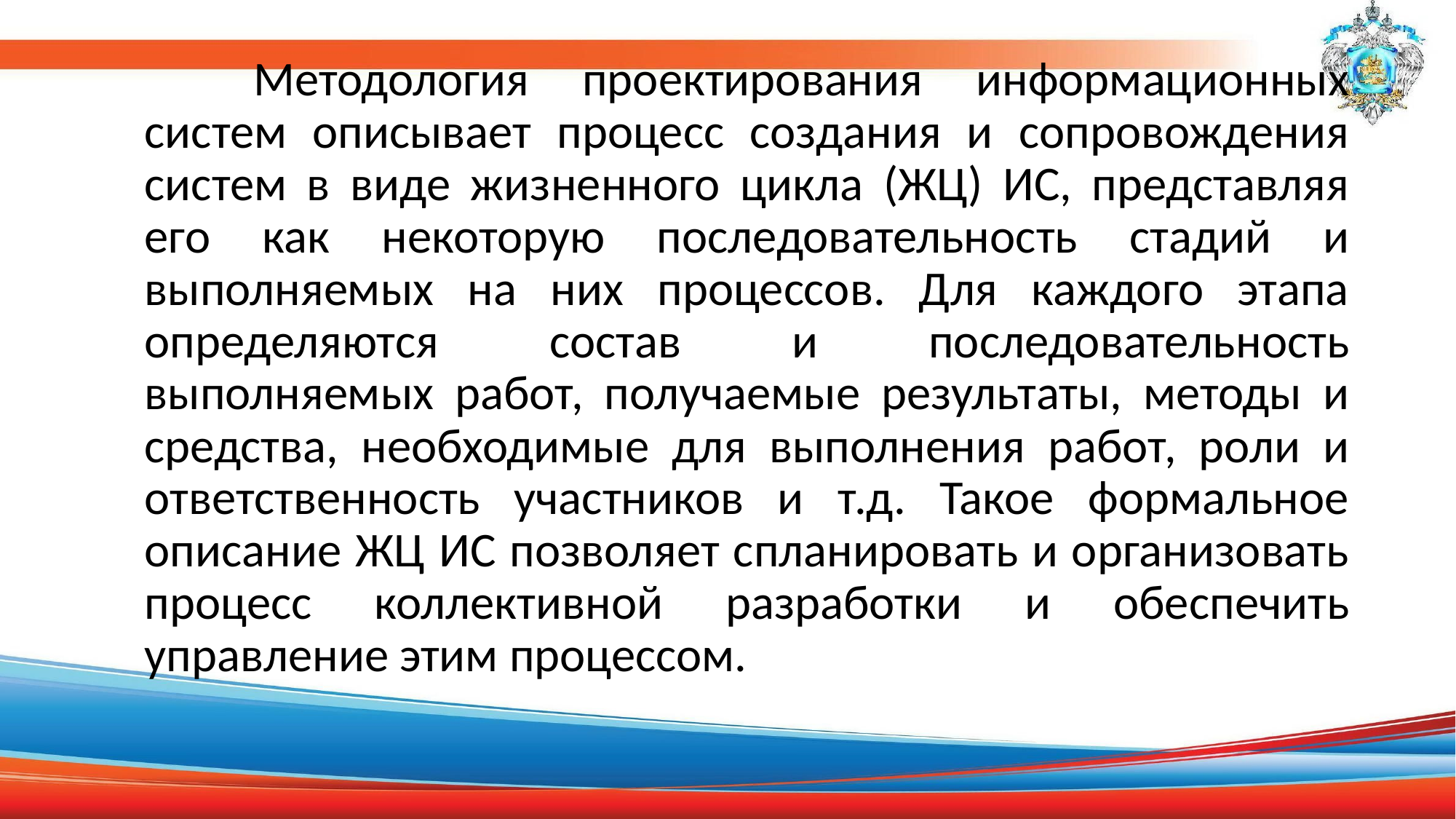

Методология проектирования информационных систем описывает процесс создания и сопровождения систем в виде жизненного цикла (ЖЦ) ИС, представляя его как некоторую последовательность стадий и выполняемых на них процессов. Для каждого этапа определяются состав и последовательность выполняемых работ, получаемые результаты, методы и средства, необходимые для выполнения работ, роли и ответственность участников и т.д. Такое формальное описание ЖЦ ИС позволяет спланировать и организовать процесс коллективной разработки и обеспечить управление этим процессом.